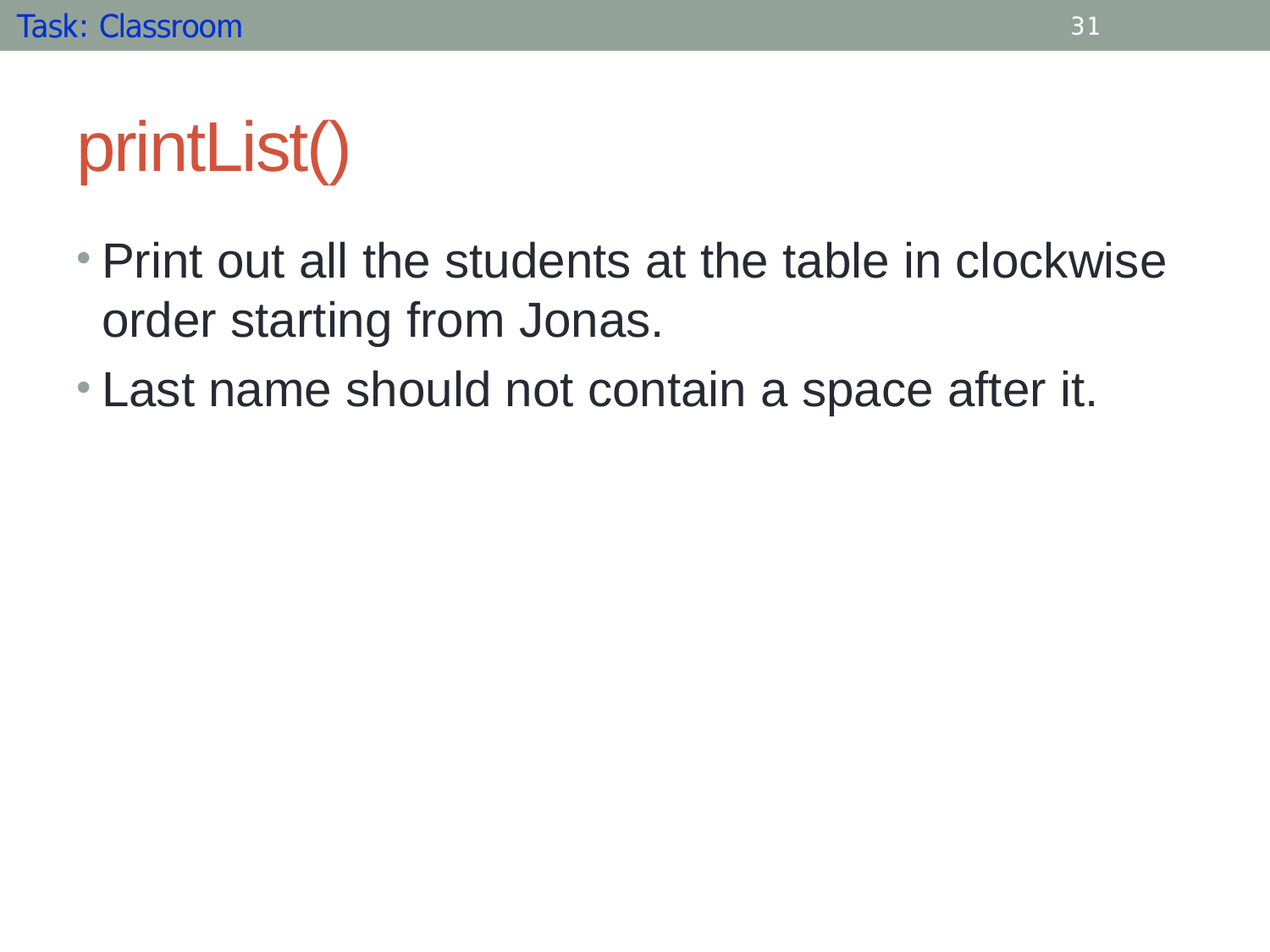

Task: Classroom
31
# printList()
Print out all the students at the table in clockwise order starting from Jonas.
Last name should not contain a space after it.